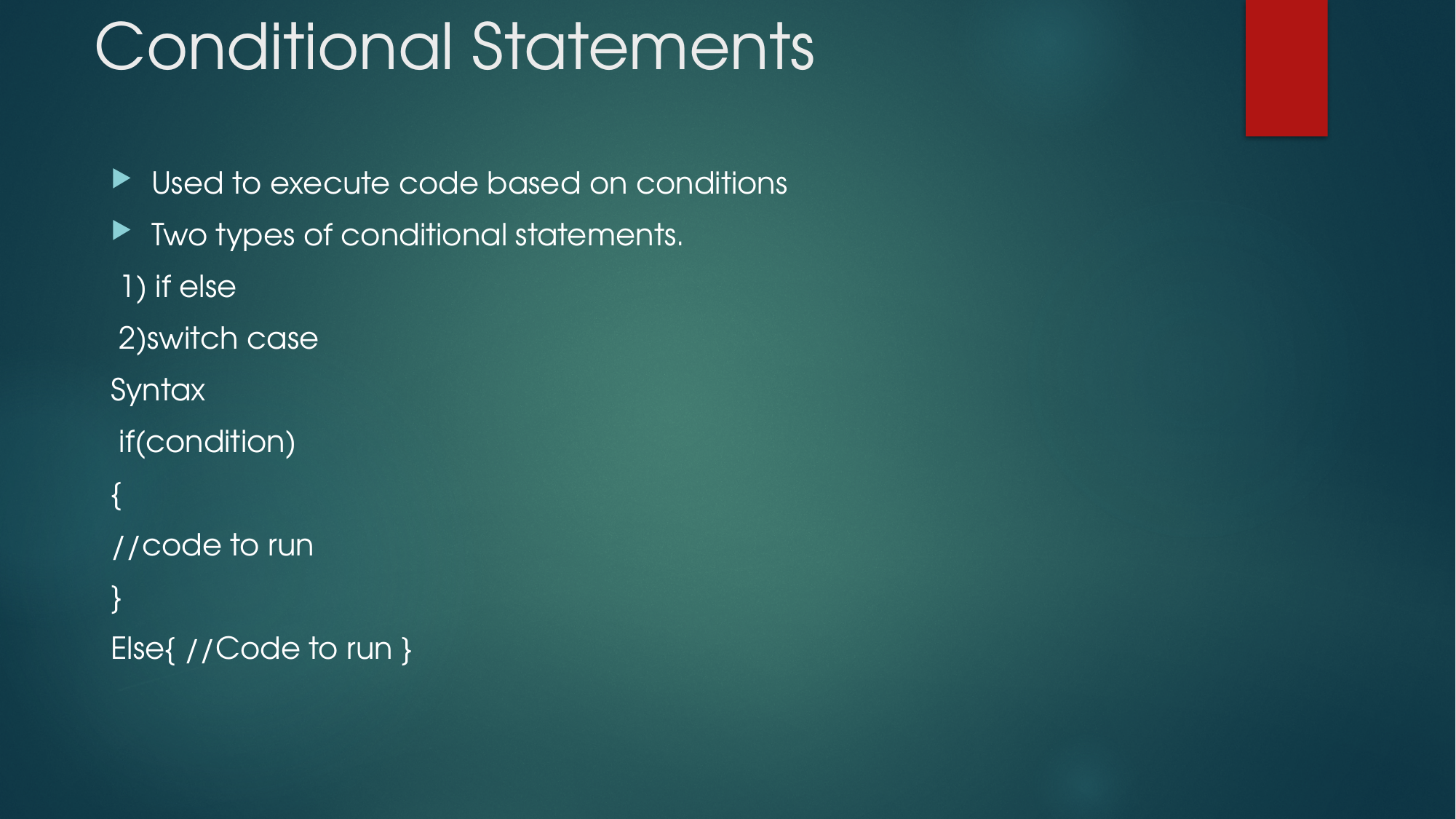

# Conditional Statements
Used to execute code based on conditions
Two types of conditional statements.
 1) if else
 2)switch case
Syntax
 if(condition)
{
//code to run
}
Else{ //Code to run }